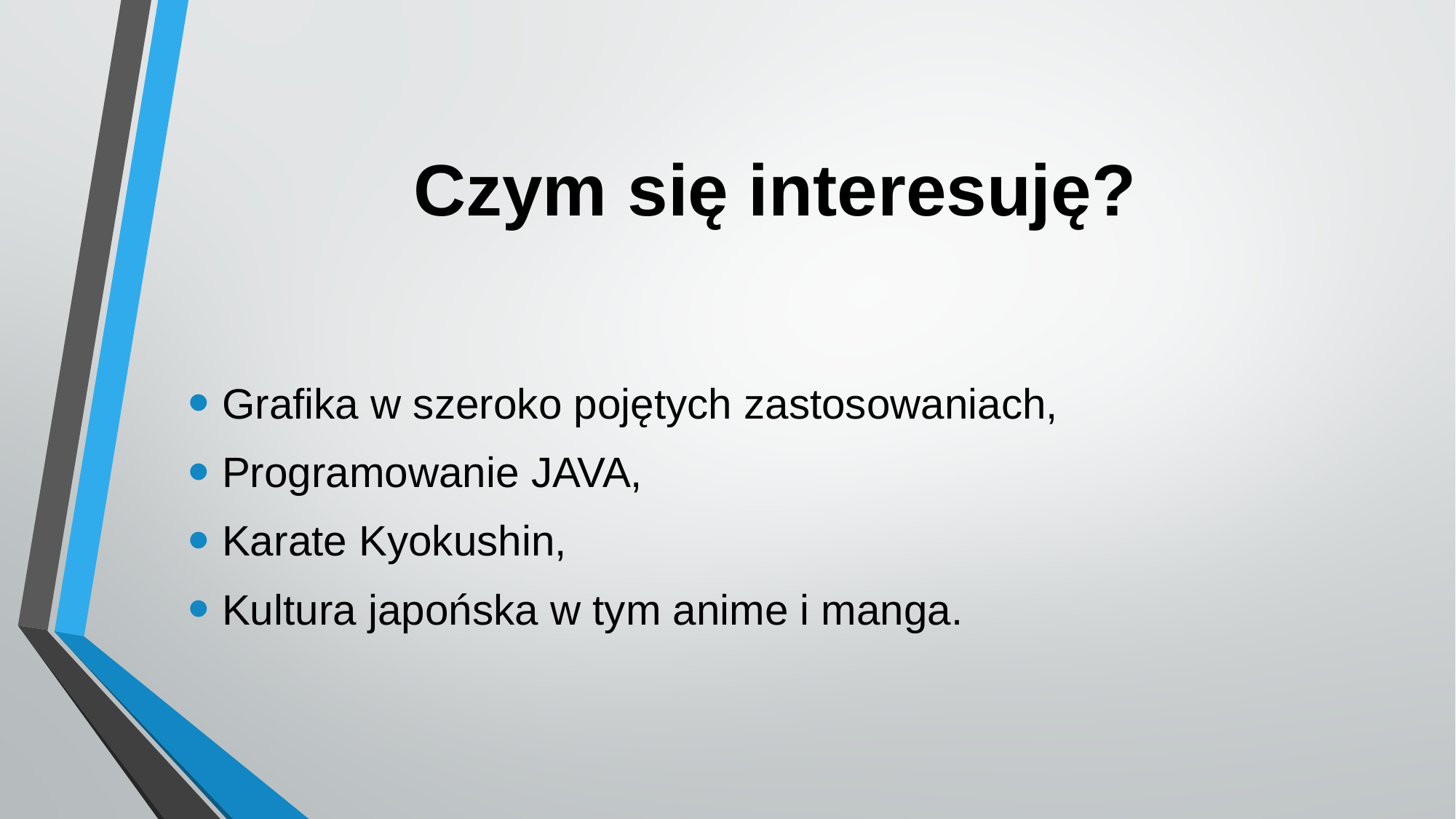

# Czym się interesuję?
Grafika w szeroko pojętych zastosowaniach,
Programowanie JAVA,
Karate Kyokushin,
Kultura japońska w tym anime i manga.